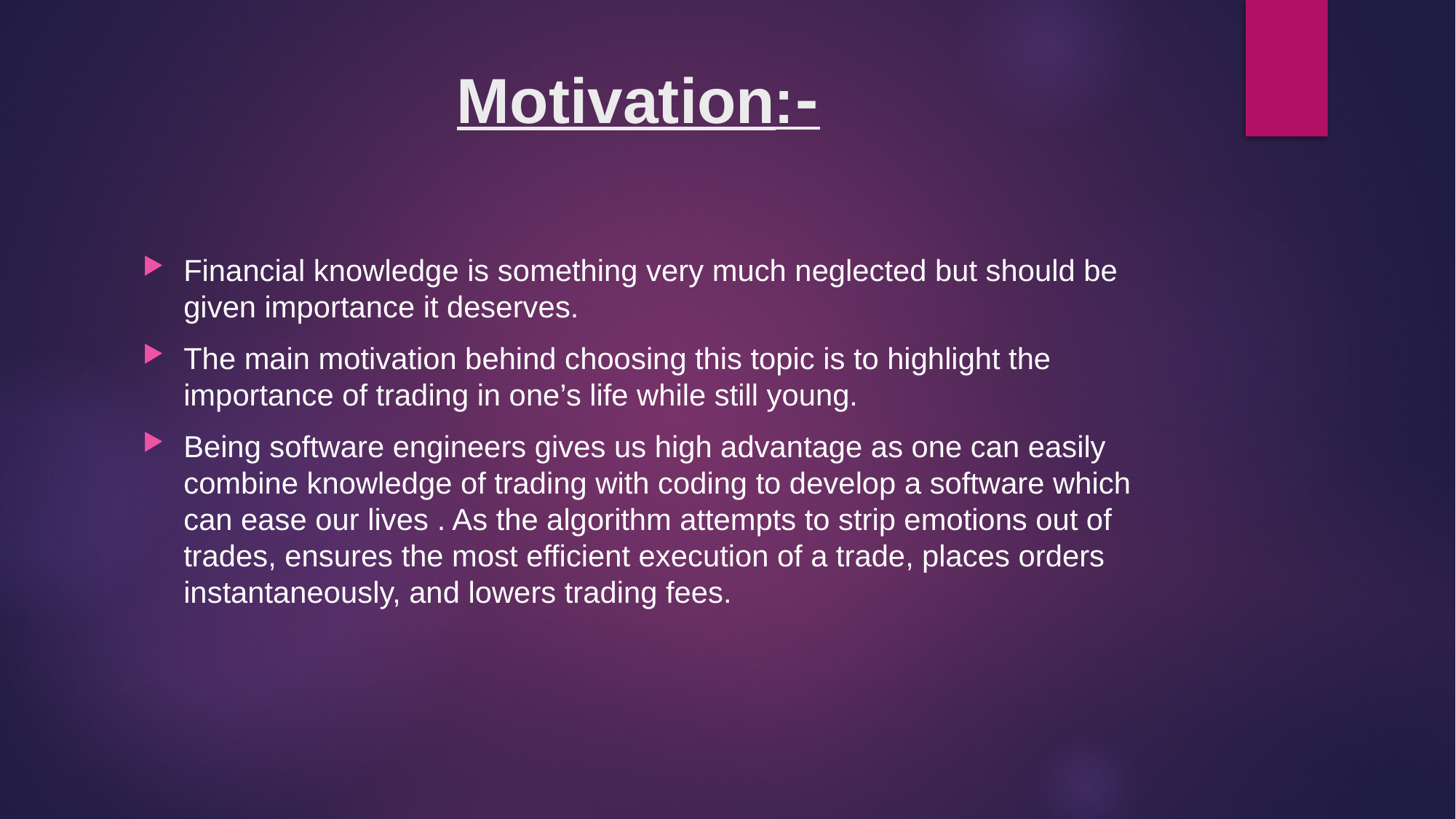

# Motivation:-
Financial knowledge is something very much neglected but should be given importance it deserves.
The main motivation behind choosing this topic is to highlight the importance of trading in one’s life while still young.
Being software engineers gives us high advantage as one can easily combine knowledge of trading with coding to develop a software which can ease our lives . As the algorithm attempts to strip emotions out of trades, ensures the most efficient execution of a trade, places orders instantaneously, and lowers trading fees.